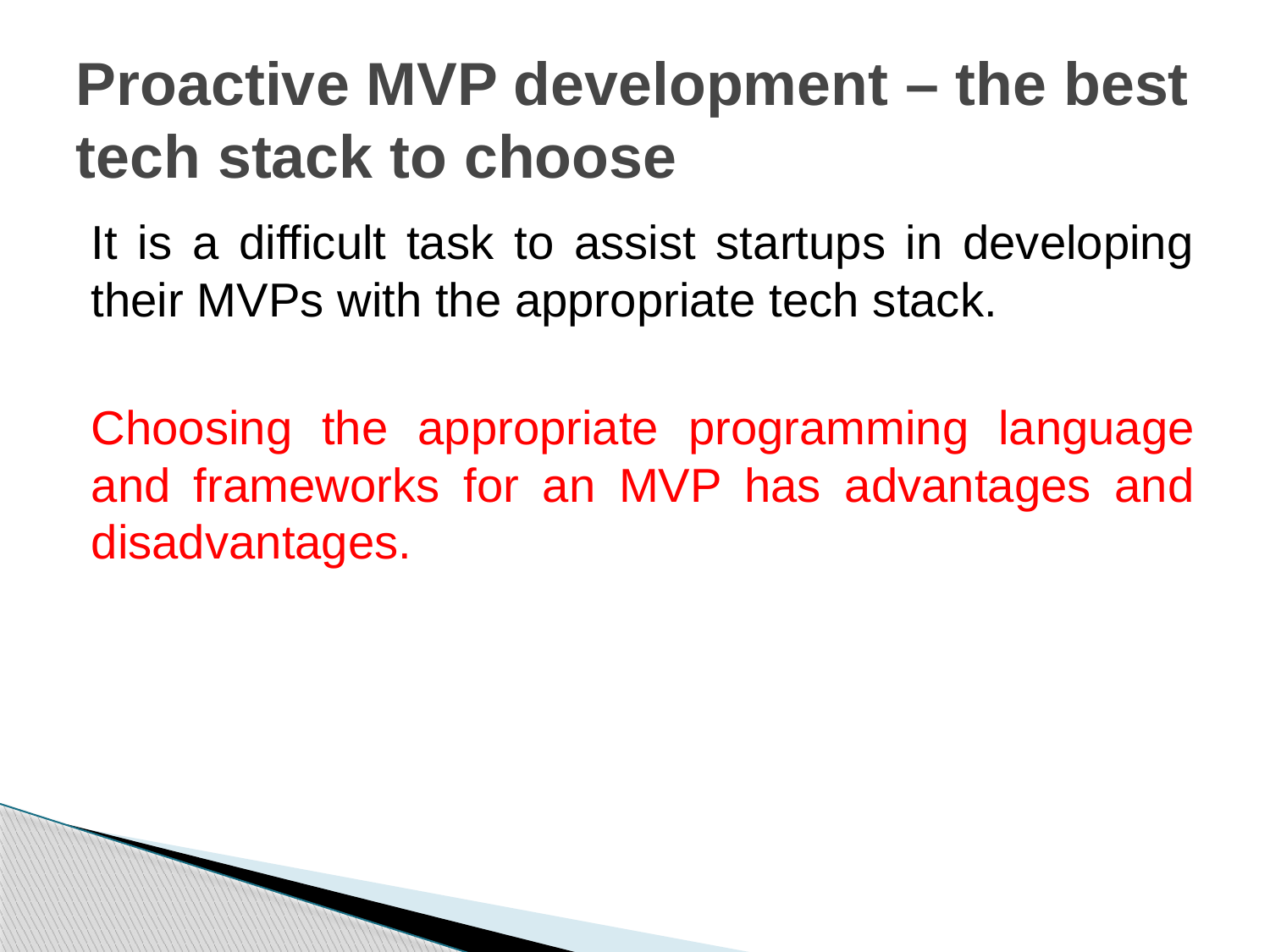

# Proactive MVP development – the best tech stack to choose
It is a difficult task to assist startups in developing their MVPs with the appropriate tech stack.

Choosing the appropriate programming language and frameworks for an MVP has advantages and disadvantages.